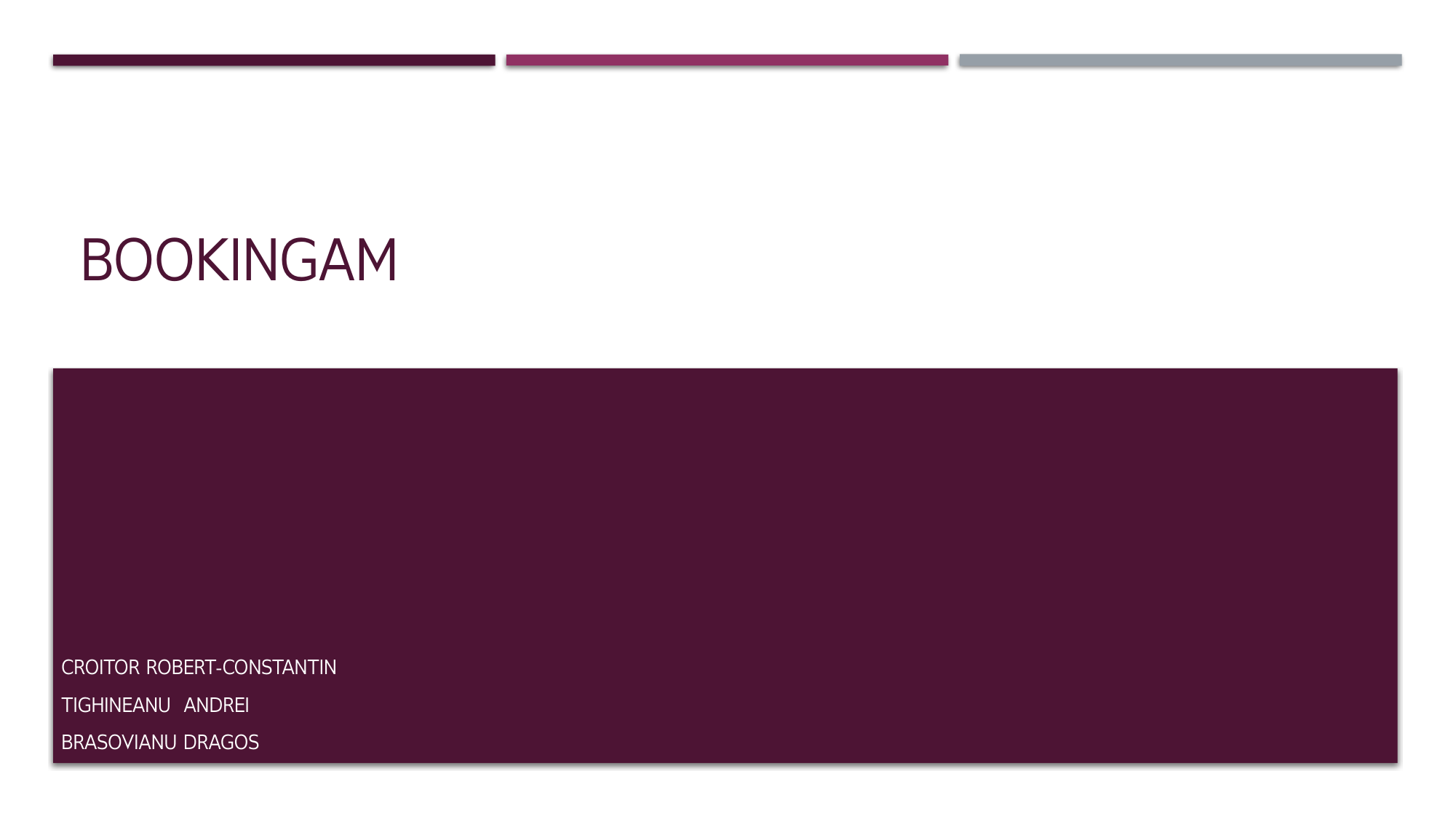

# Bookingam
Croitor Robert-constantin
Tighineanu  Andrei
Brasovianu Dragos